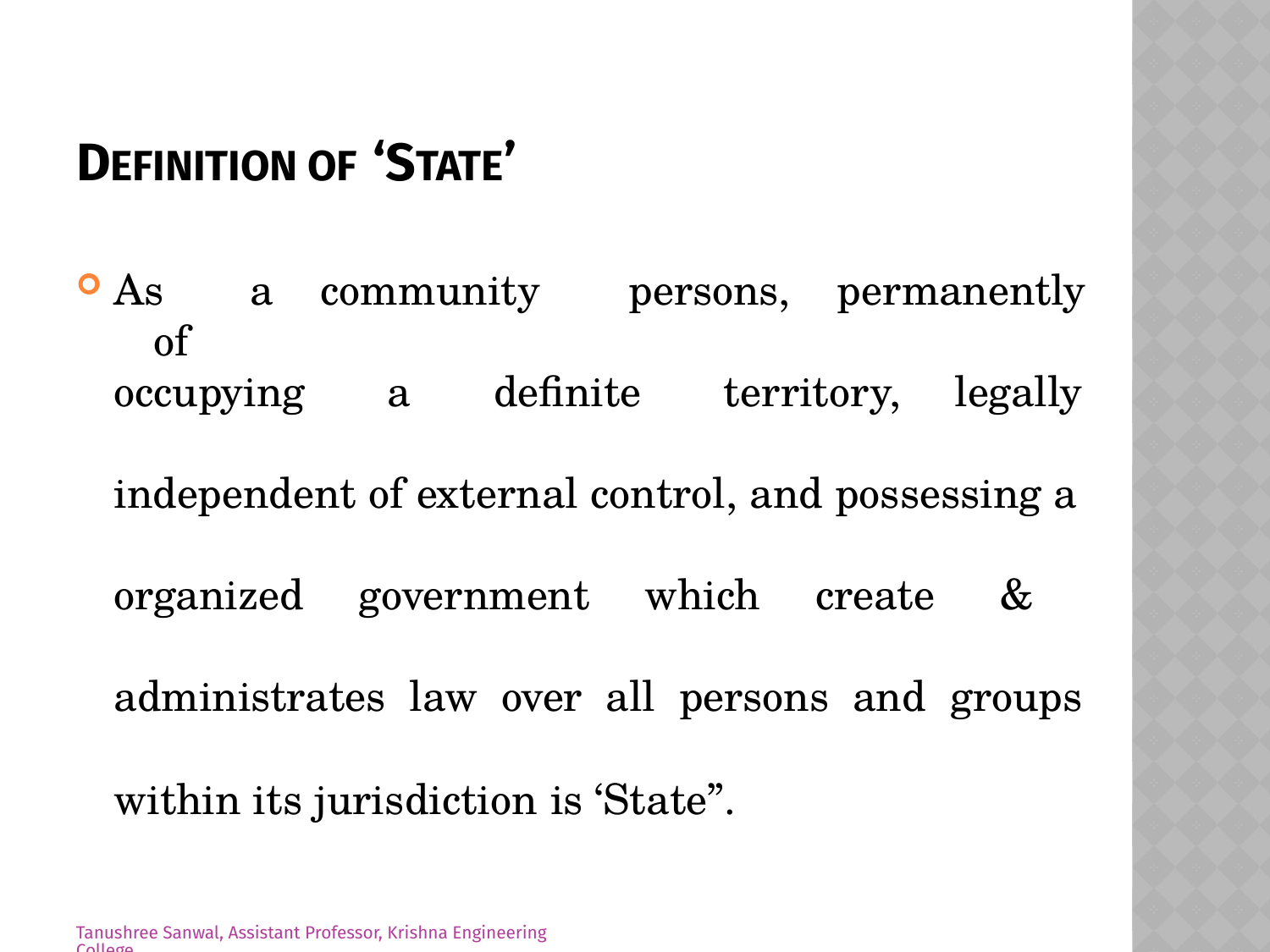

# DEFINITION OF ‘STATE’
As	a	community	of
persons,
permanently
occupying       a       definite       territory,    legally
independent of external control, and possessing a  organized government which create &  administrates  law  over  all  persons  and  groups

within its jurisdiction is ‘State”.
Tanushree Sanwal, Assistant Professor, Krishna Engineering College